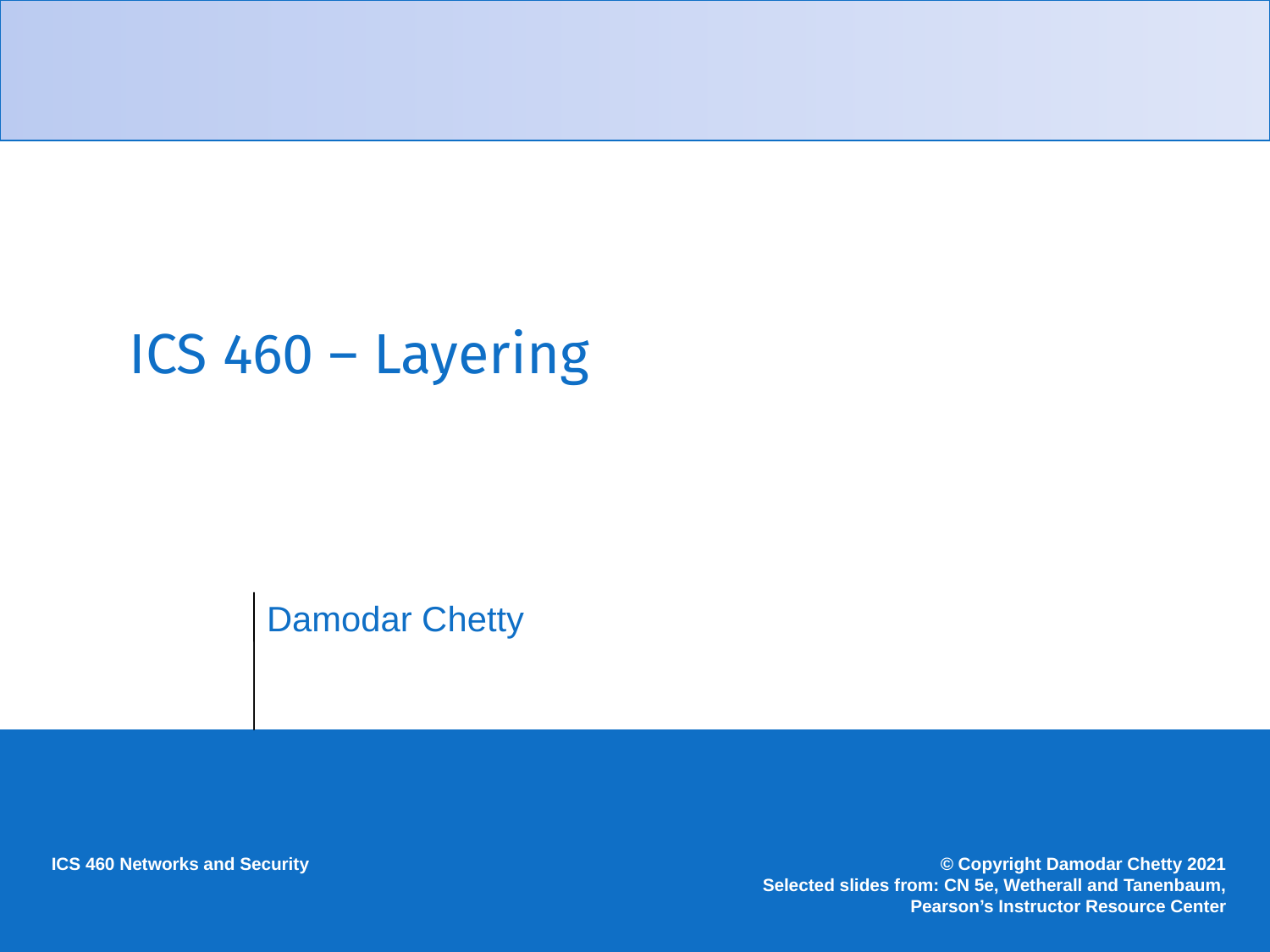

# ICS 460 – Layering
Damodar Chetty